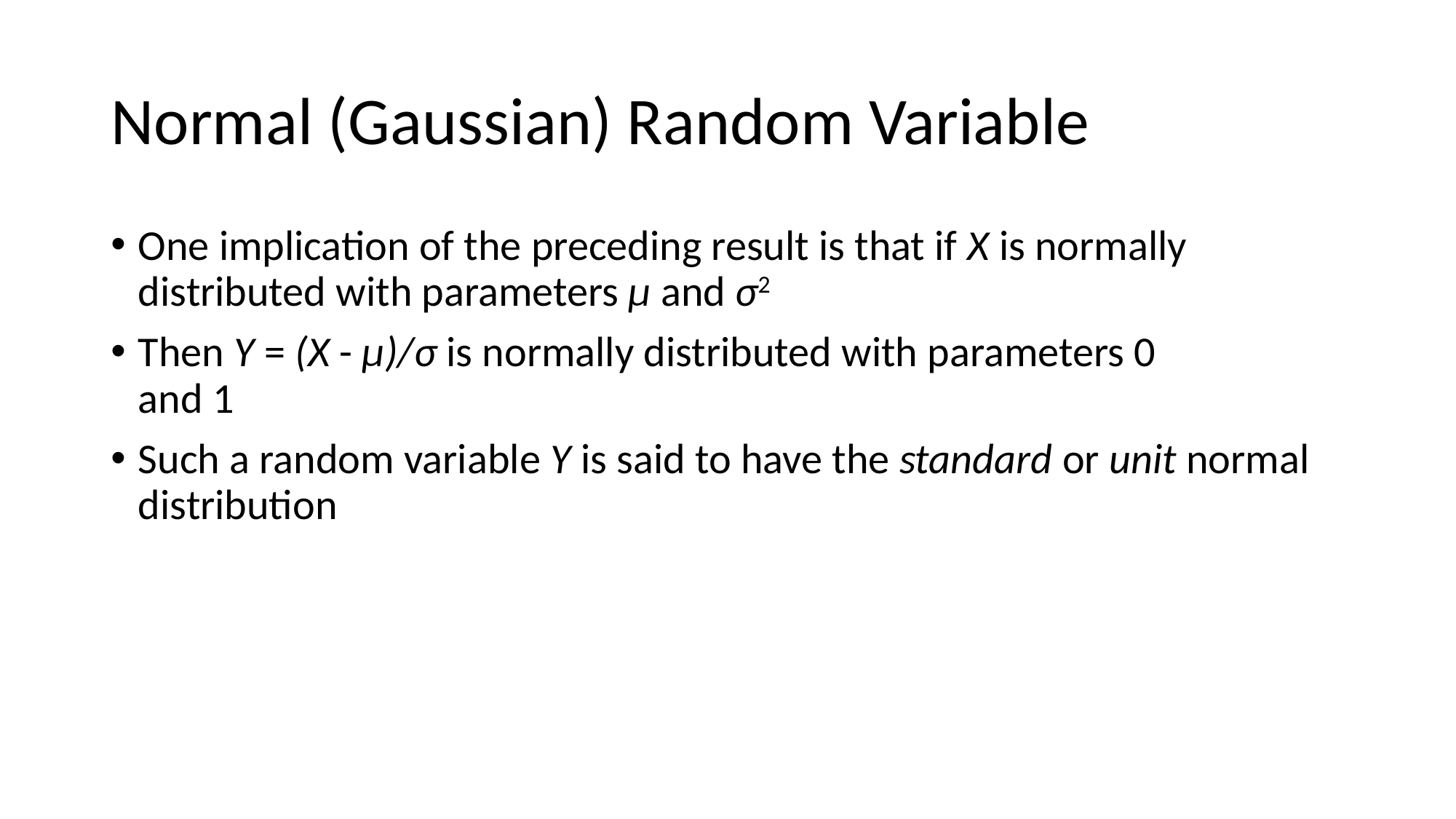

# Normal (Gaussian) Random Variable
One implication of the preceding result is that if X is normally distributed with parameters μ and σ2
Then Y = (X - μ)/σ is normally distributed with parameters 0
and 1
Such a random variable Y is said to have the standard or unit normal distribution